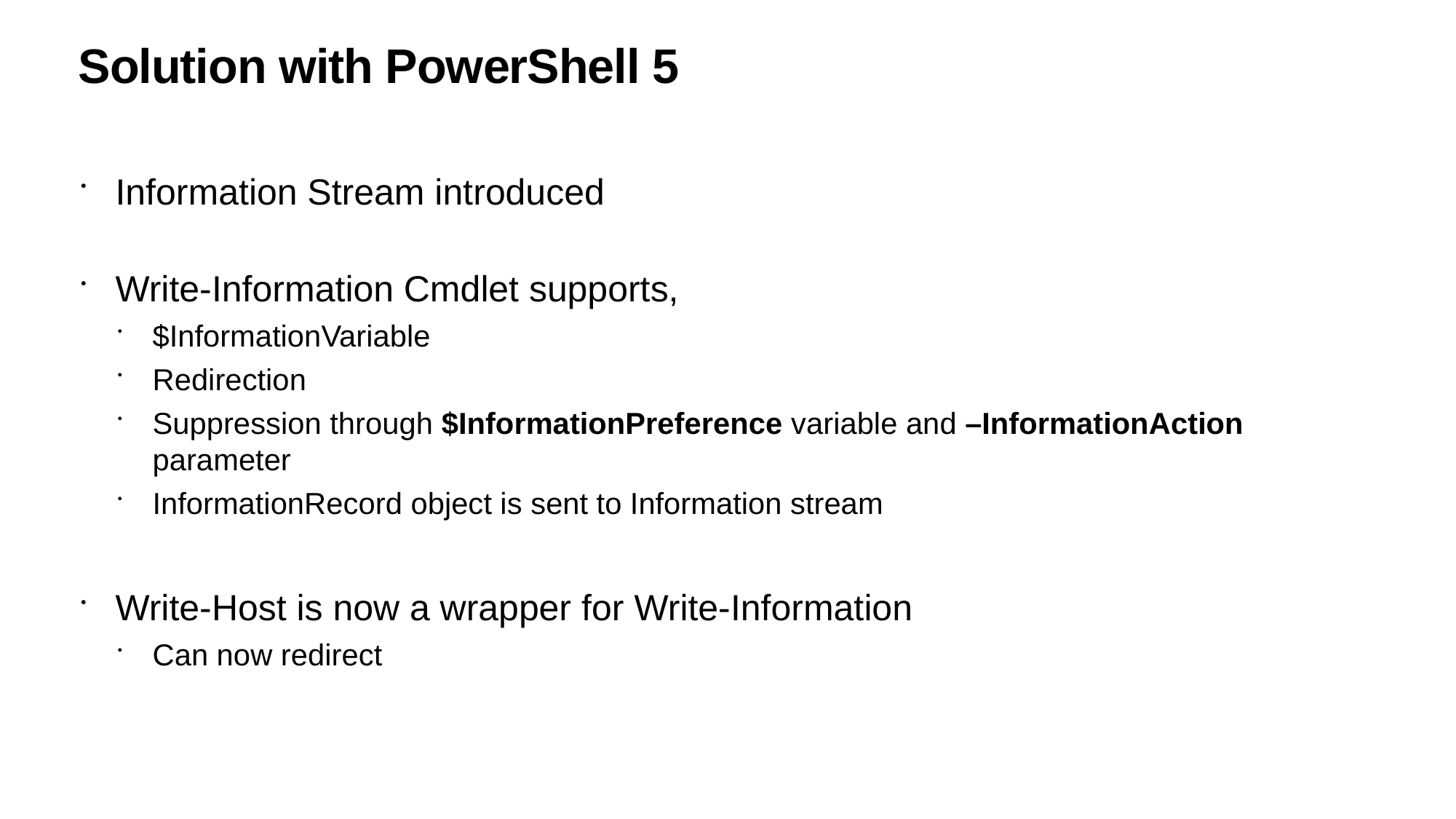

# Solution with PowerShell 5
Information Stream introduced
Write-Information Cmdlet supports,
$InformationVariable
Redirection
Suppression through $InformationPreference variable and –InformationAction parameter
InformationRecord object is sent to Information stream

Write-Host is now a wrapper for Write-Information
Can now redirect